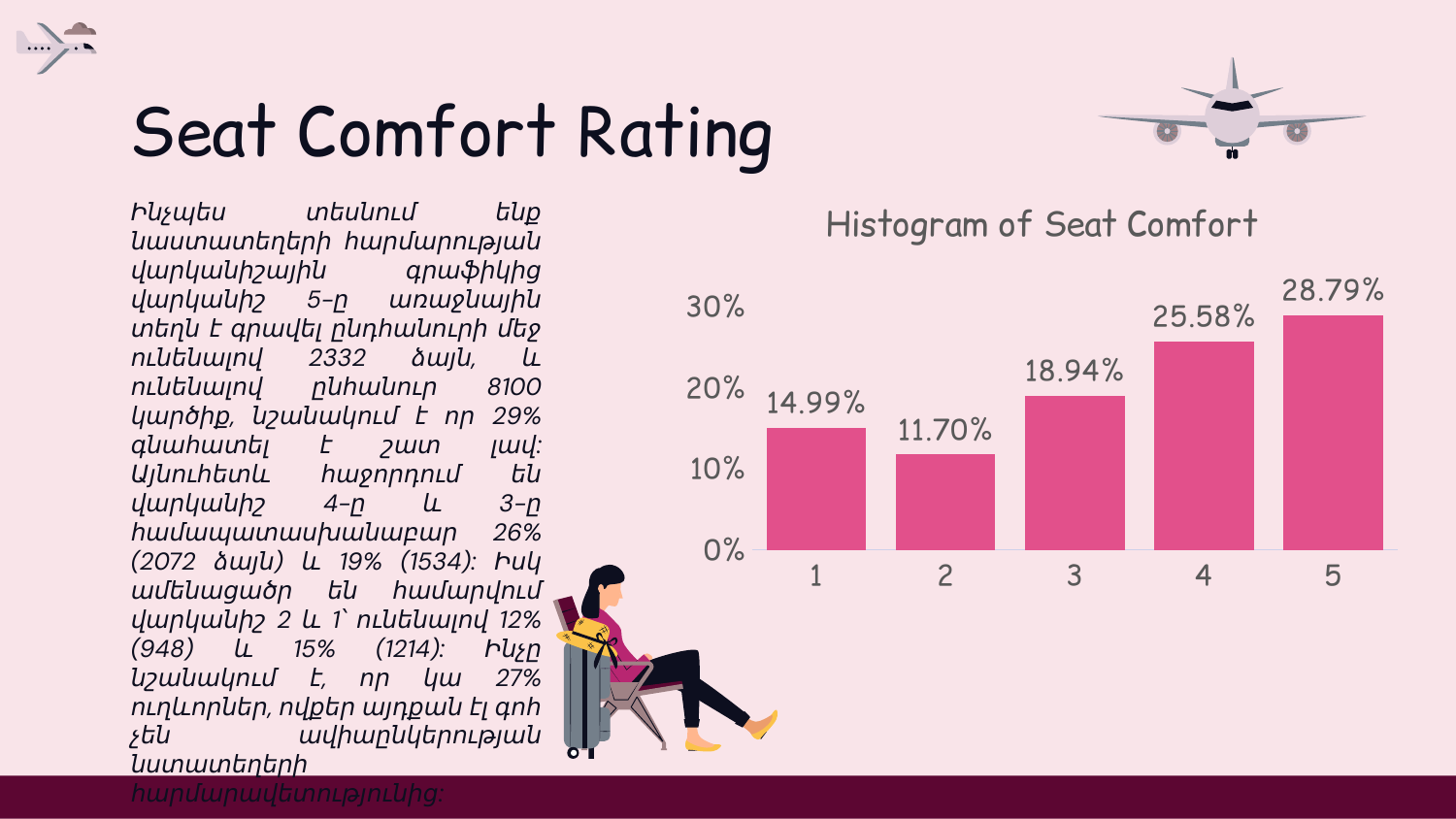

# Seat Comfort Rating

### Chart: Histogram of Seat Comfort

| Category | Total |
|---|---|
| 1 | 0.14987654320987653 |
| 2 | 0.11703703703703704 |
| 3 | 0.18938271604938273 |
| 4 | 0.25580246913580246 |
| 5 | 0.28790123456790123 |
Ինչպես տեսնում ենք նաստատեղերի հարմարության վարկանիշային գրաֆիկից վարկանիշ 5-ը առաջնային տեղն է գրավել ընդհանուրի մեջ ունենալով 2332 ձայն, և ունենալով ընհանուր 8100 կարծիք, նշանակում է որ 29% գնահատել է շատ լավ: Այնուհետև հաջորդում են վարկանիշ 4-ը և 3-ը համապատասխանաբար 26% (2072 ձայն) և 19% (1534): Իսկ ամենացածր են համարվում վարկանիշ 2 և 1՝ ունենալով 12% (948) և 15% (1214): Ինչը նշանակում է, որ կա 27% ուղևորներ, ովքեր այդքան էլ գոհ չեն ավիաընկերության նստատեղերի հարմարավետությունից: